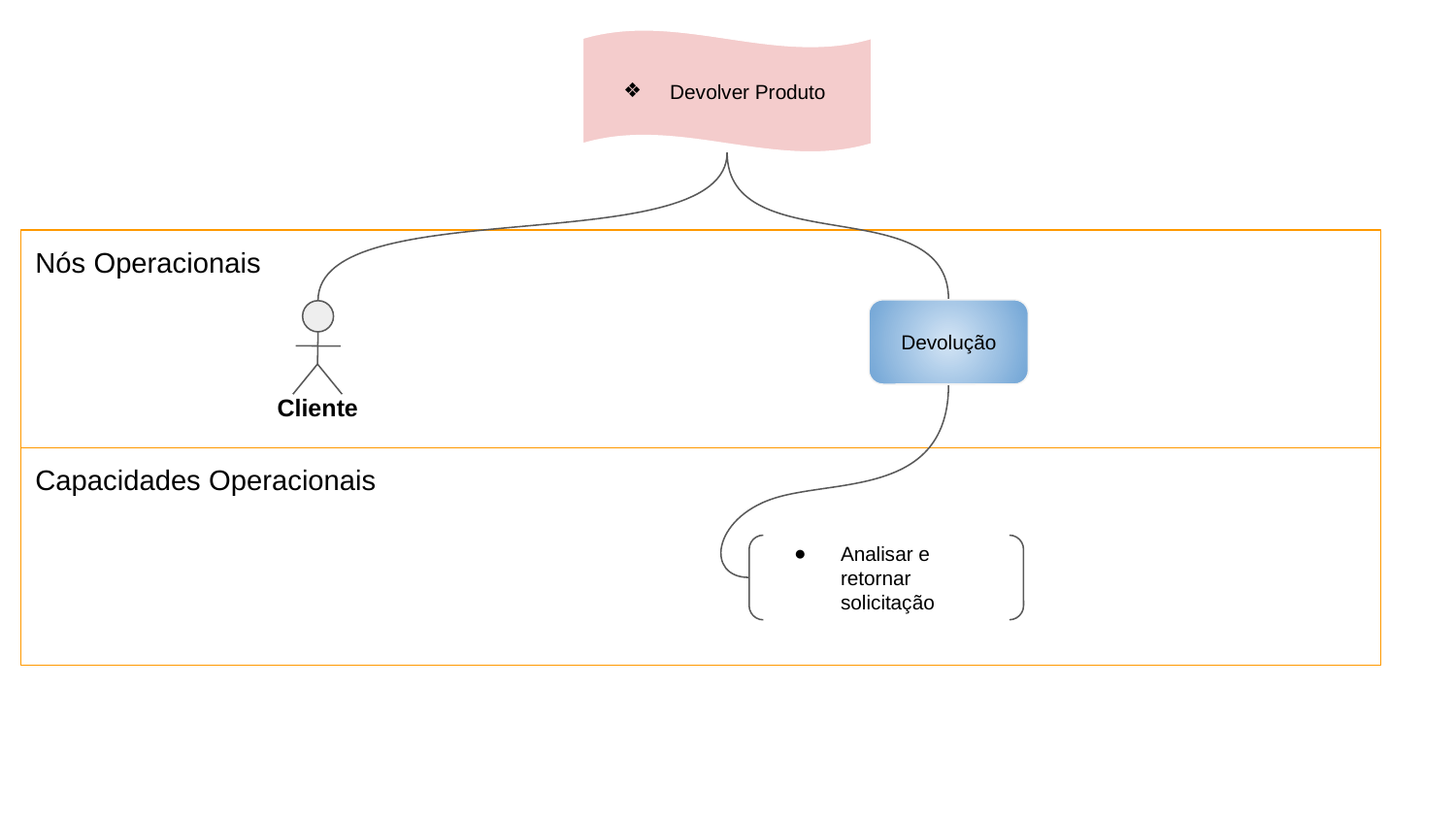

Devolver Produto
Nós Operacionais
Devolução

Cliente
Capacidades Operacionais
Analisar e retornar solicitação